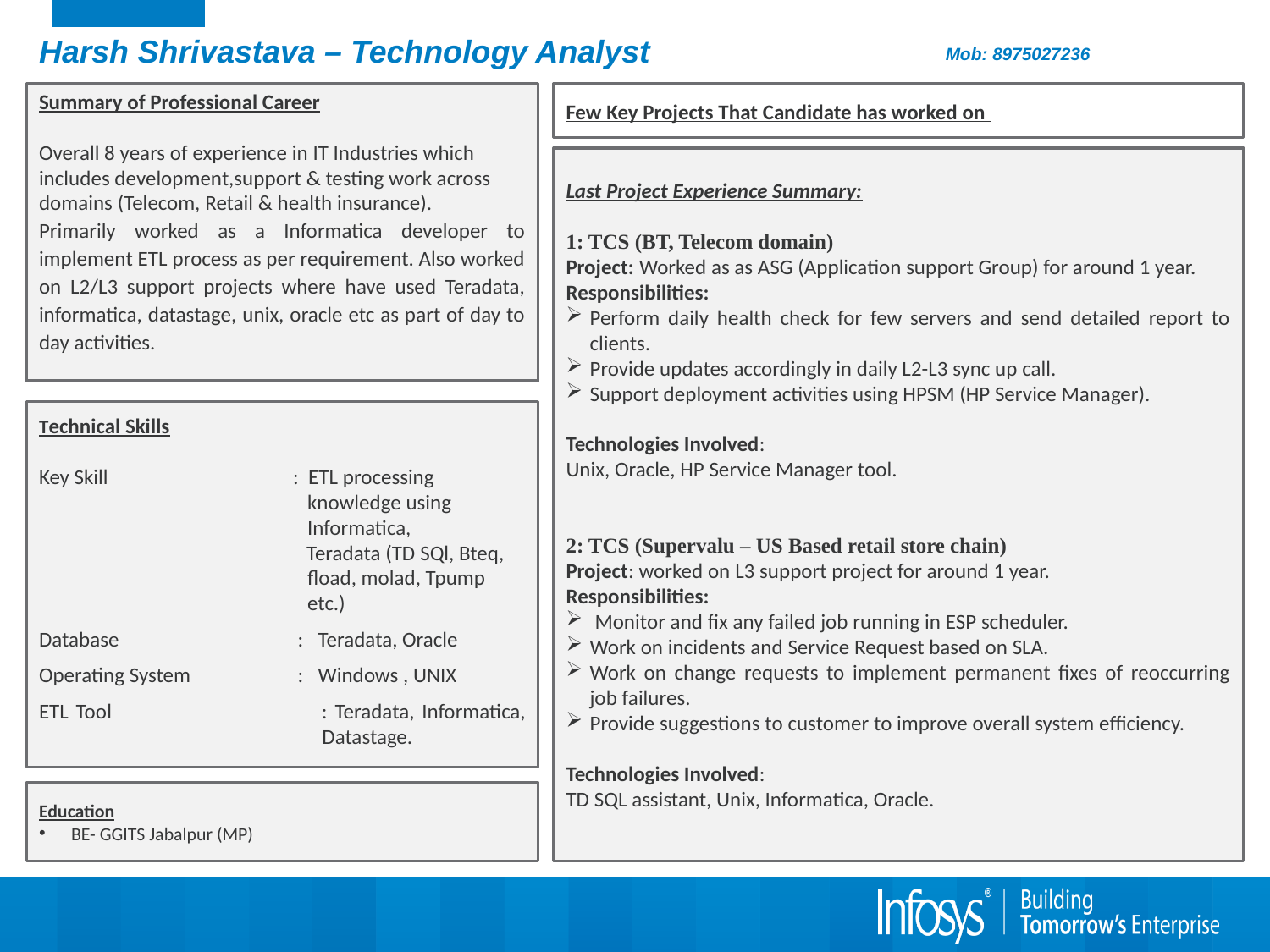

Mob: 8975027236
Harsh Shrivastava – Technology Analyst
Few Key Projects That Candidate has worked on
Summary of Professional Career

Overall 8 years of experience in IT Industries which includes development,support & testing work across domains (Telecom, Retail & health insurance).
Primarily worked as a Informatica developer to implement ETL process as per requirement. Also worked on L2/L3 support projects where have used Teradata, informatica, datastage, unix, oracle etc as part of day to day activities.

Last Project Experience Summary:

1: TCS (BT, Telecom domain)
Project: Worked as as ASG (Application support Group) for around 1 year.
Responsibilities:
Perform daily health check for few servers and send detailed report to clients.
Provide updates accordingly in daily L2-L3 sync up call.
Support deployment activities using HPSM (HP Service Manager).

Technologies Involved:
Unix, Oracle, HP Service Manager tool.

2: TCS (Supervalu – US Based retail store chain)
Project: worked on L3 support project for around 1 year.
Responsibilities:
 Monitor and fix any failed job running in ESP scheduler.
Work on incidents and Service Request based on SLA.
Work on change requests to implement permanent fixes of reoccurring job failures.
Provide suggestions to customer to improve overall system efficiency.

Technologies Involved:
TD SQL assistant, Unix, Informatica, Oracle.

Technical Skills

Key Skill 		:  ETL processing 		   knowledge using 		   Informatica,		                             Teradata (TD SQl, Bteq, 		   fload, molad, Tpump 		   etc.)
Database   		 :   Teradata, Oracle
Operating System  	 :   Windows , UNIX
ETL Tool 	      	 : Teradata, Informatica, 		      Datastage.

Education
  BE- GGITS Jabalpur (MP)